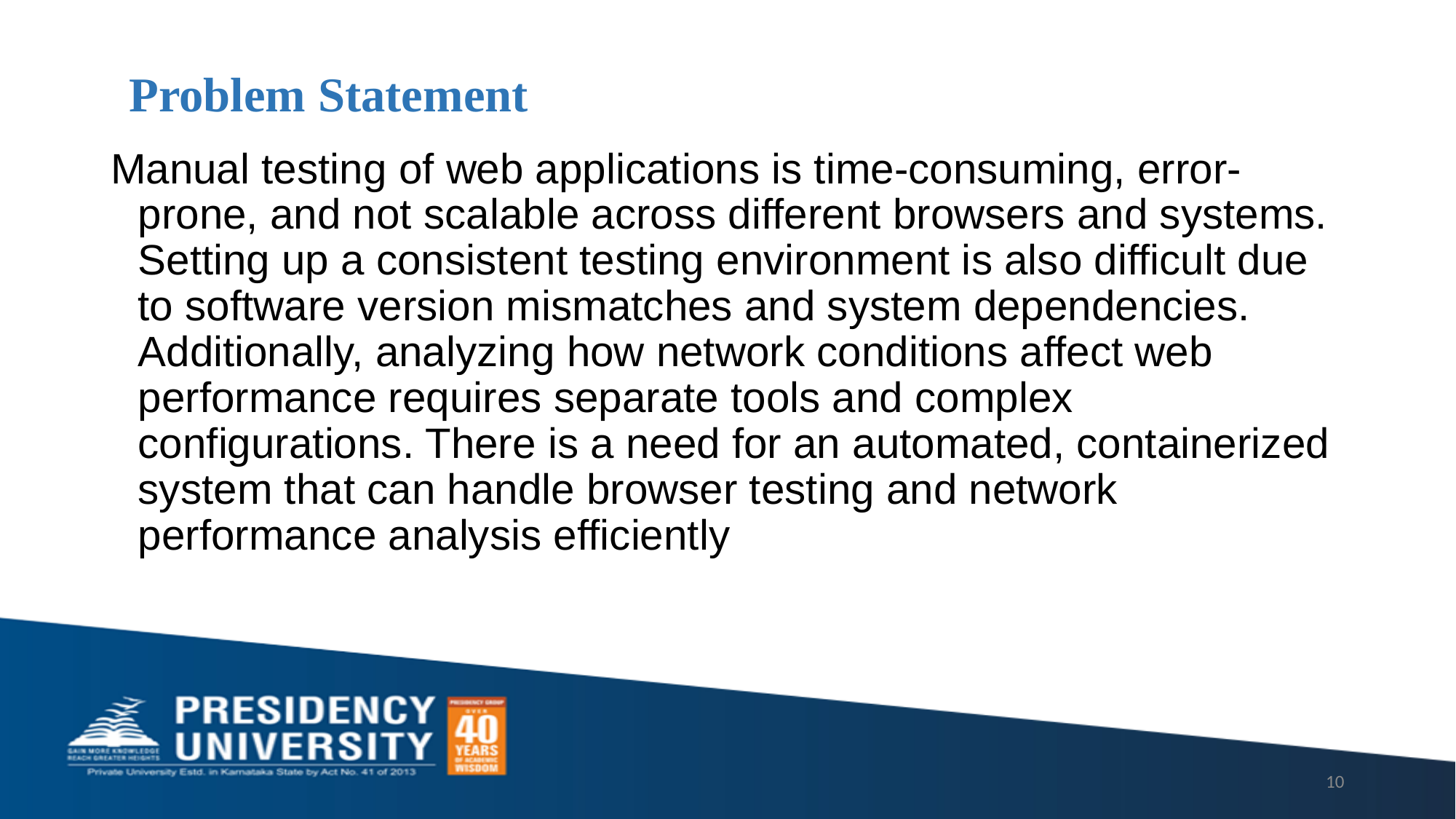

# Problem Statement
Manual testing of web applications is time-consuming, error-prone, and not scalable across different browsers and systems. Setting up a consistent testing environment is also difficult due to software version mismatches and system dependencies. Additionally, analyzing how network conditions affect web performance requires separate tools and complex configurations. There is a need for an automated, containerized system that can handle browser testing and network performance analysis efficiently
10